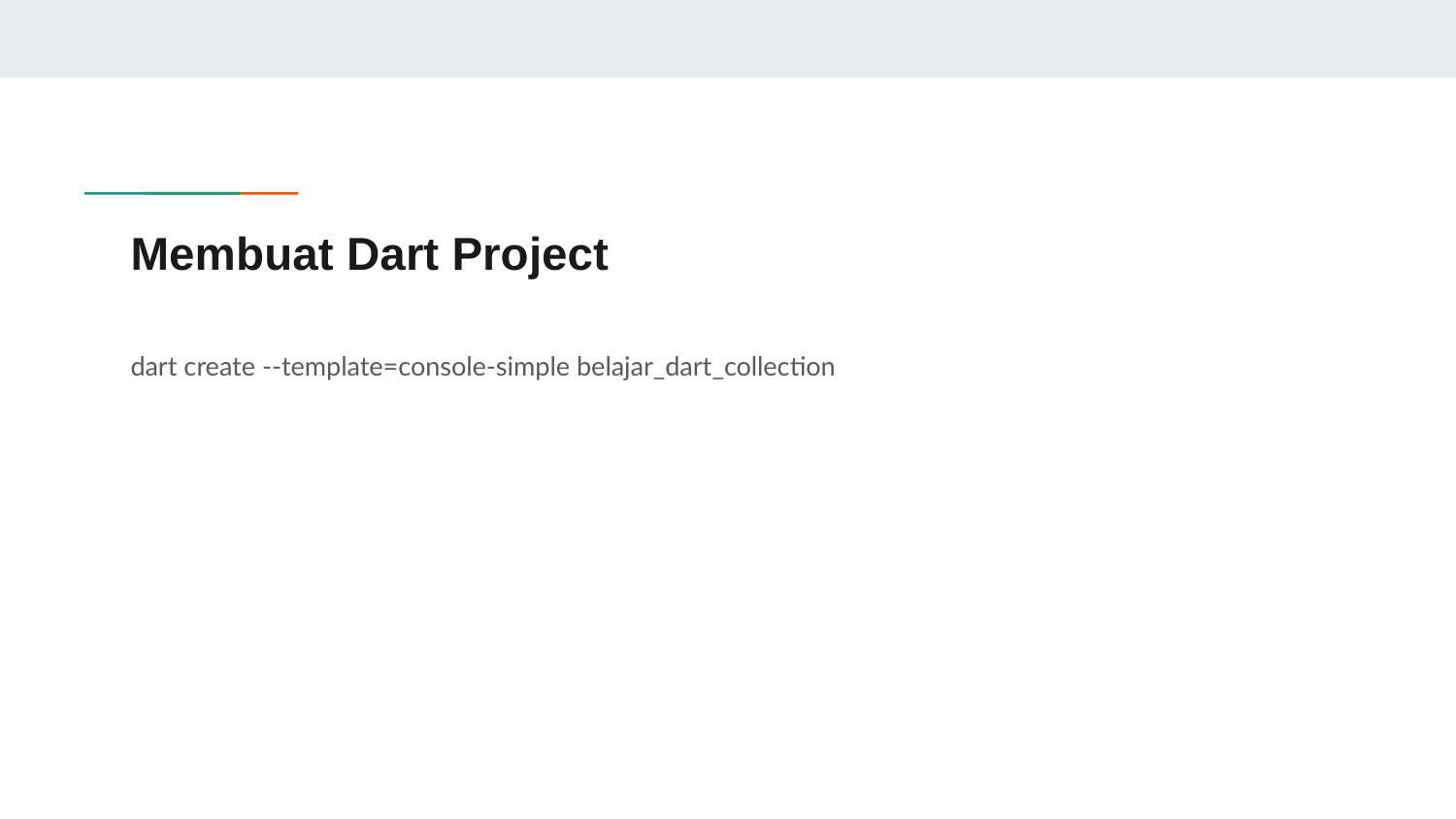

# Membuat Dart Project
dart create --template=console-simple belajar_dart_collection